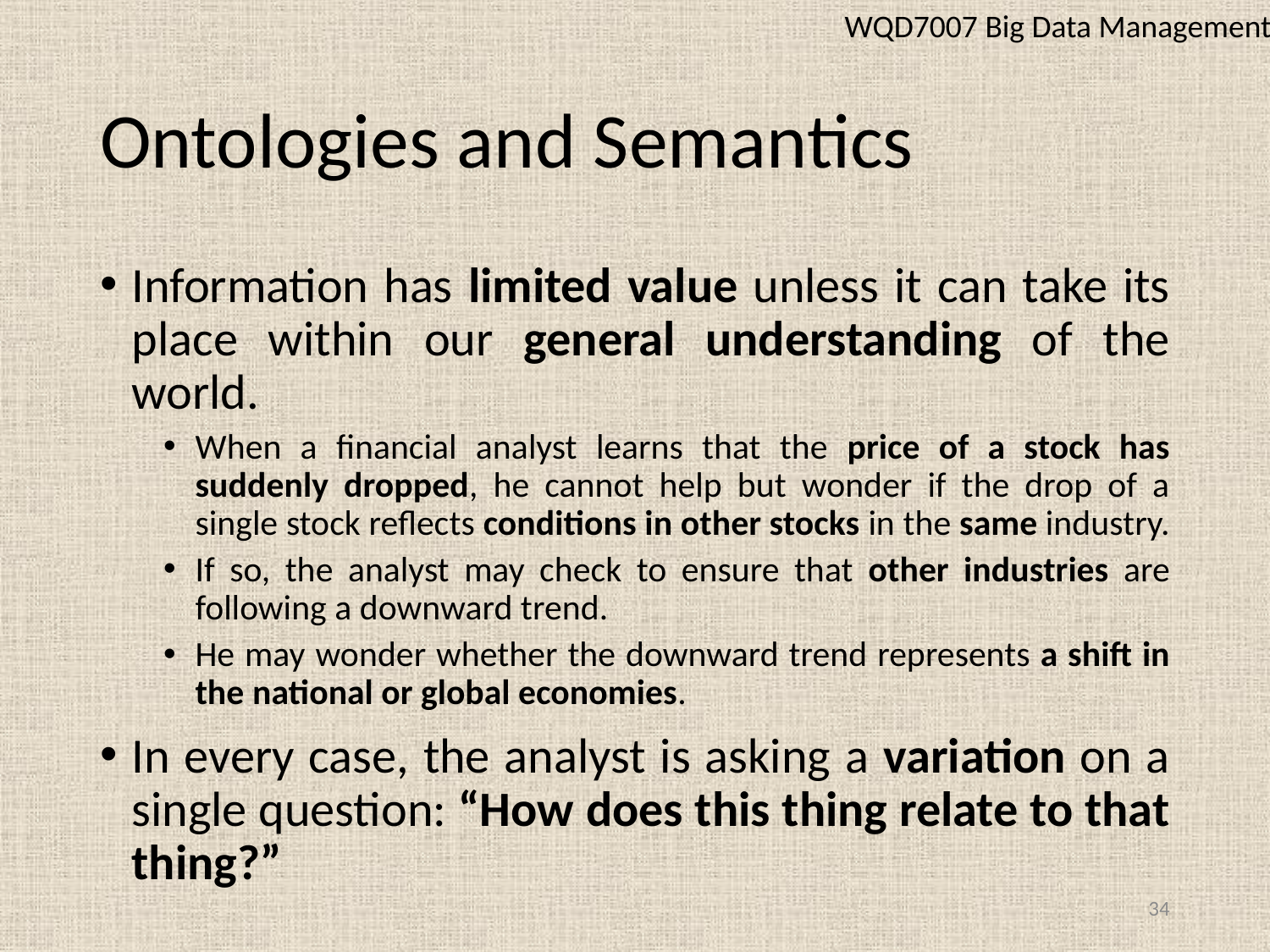

WQD7007 Big Data Management
# Ontologies and Semantics
Information has limited value unless it can take its place within our general understanding of the world.
When a financial analyst learns that the price of a stock has suddenly dropped, he cannot help but wonder if the drop of a single stock reflects conditions in other stocks in the same industry.
If so, the analyst may check to ensure that other industries are following a downward trend.
He may wonder whether the downward trend represents a shift in the national or global economies.
In every case, the analyst is asking a variation on a single question: “How does this thing relate to that thing?”

34